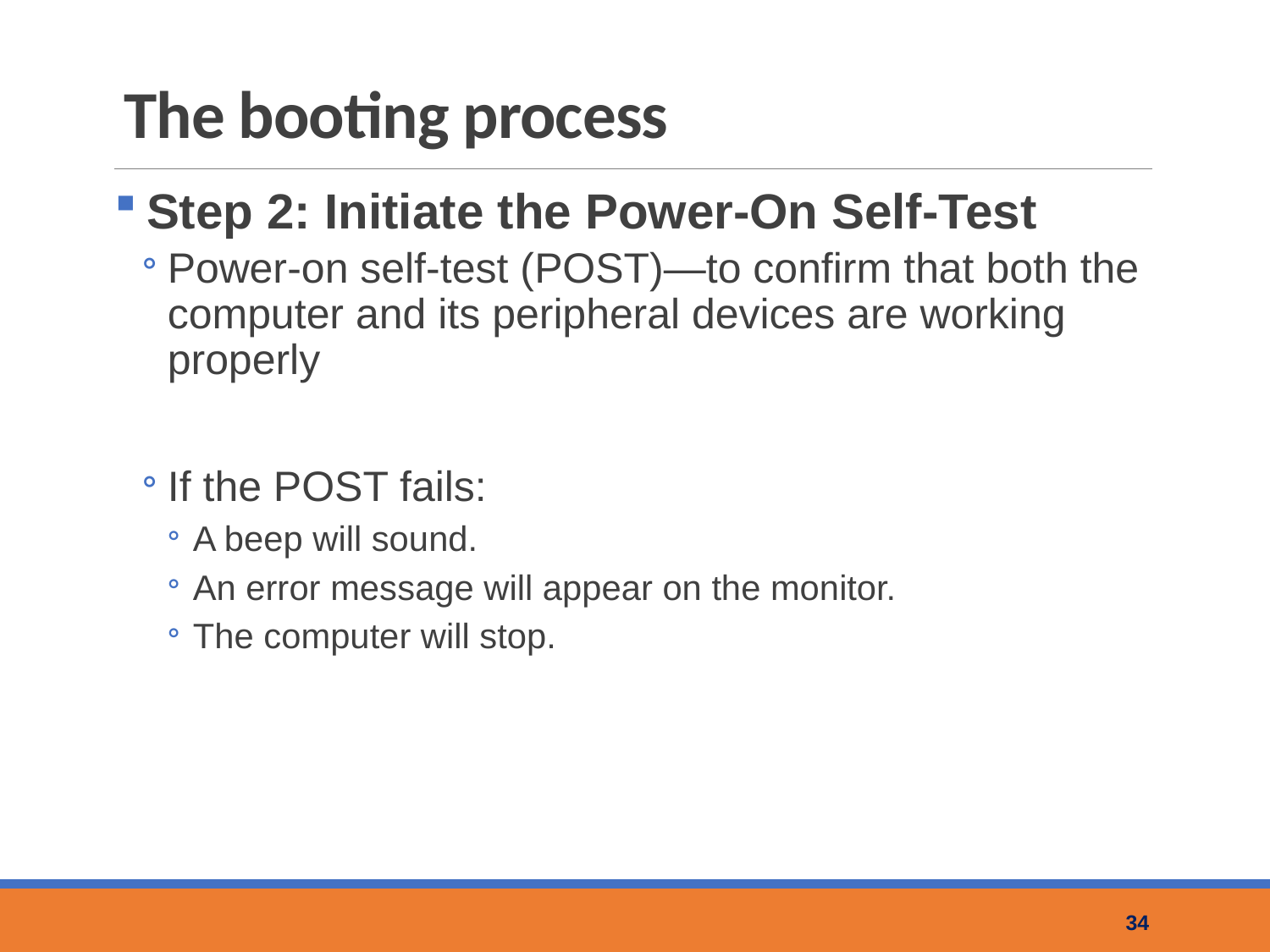

# The booting process
Step 2: Initiate the Power-On Self-Test
Power-on self-test (POST)—to confirm that both the computer and its peripheral devices are working properly

If the POST fails:
A beep will sound.
An error message will appear on the monitor.
The computer will stop.
34